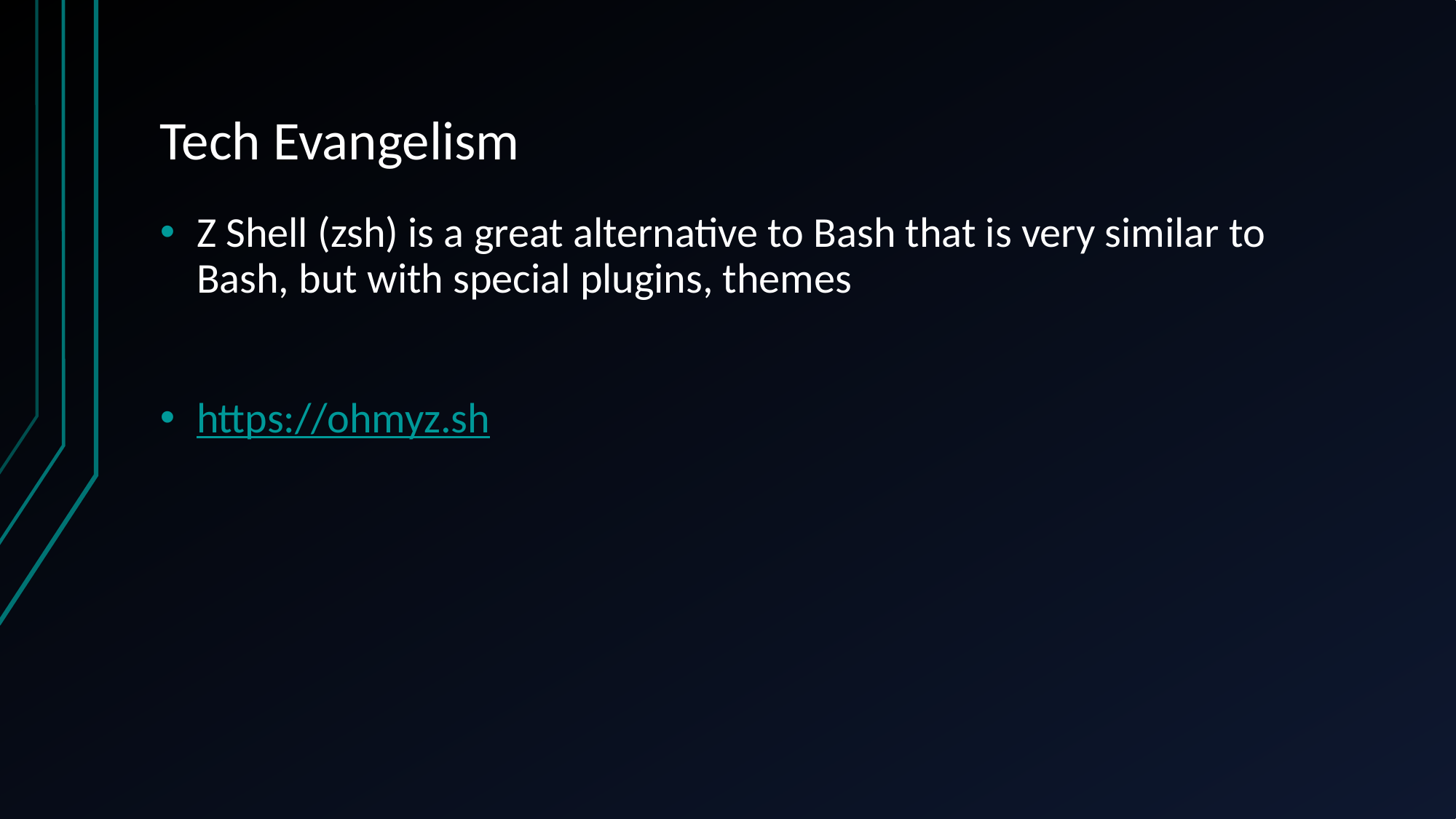

# Tech Evangelism
Z Shell (zsh) is a great alternative to Bash that is very similar to Bash, but with special plugins, themes

https://ohmyz.sh